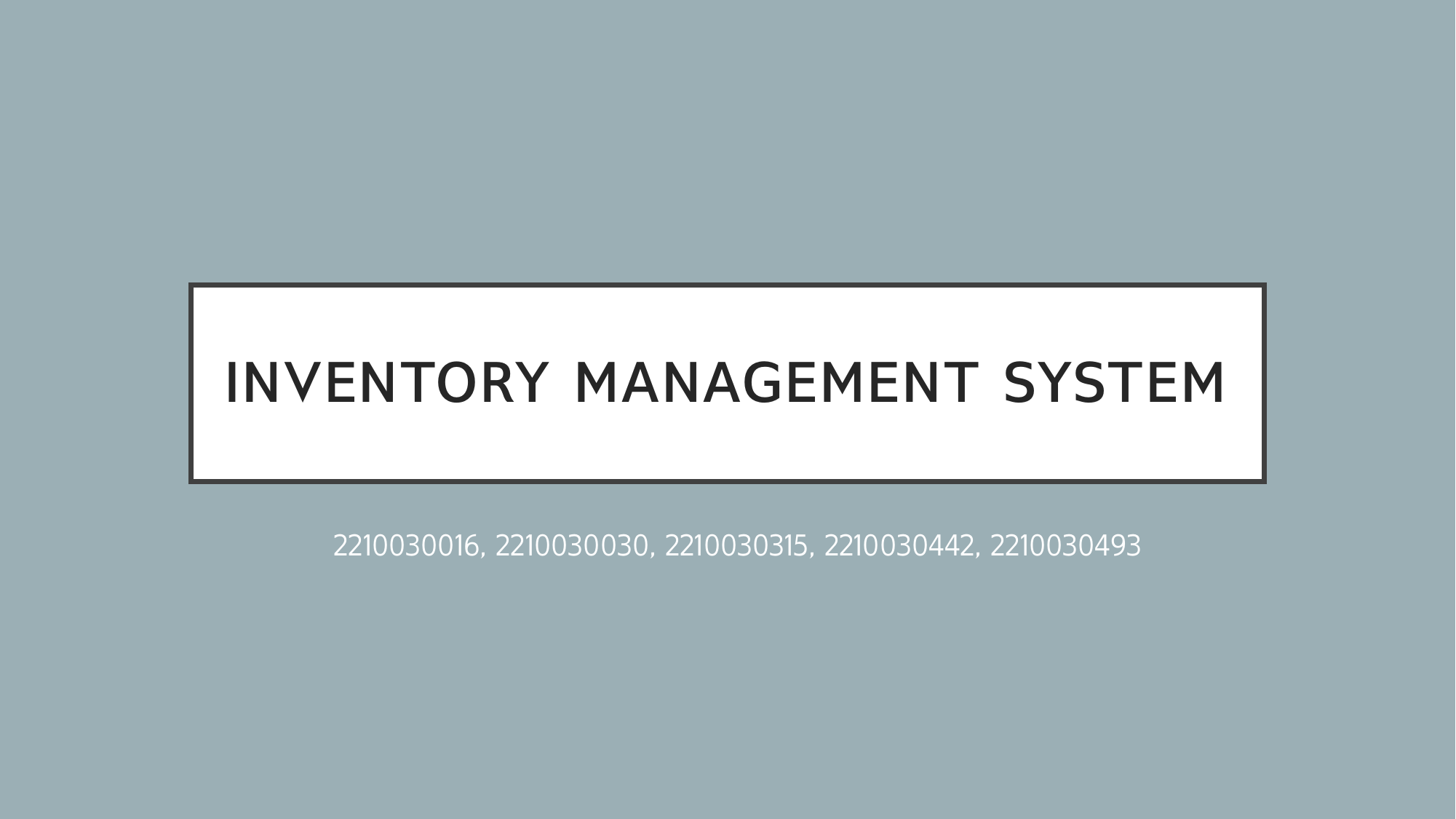

# Inventory Management System
2210030016, 2210030030, 2210030315, 2210030442, 2210030493